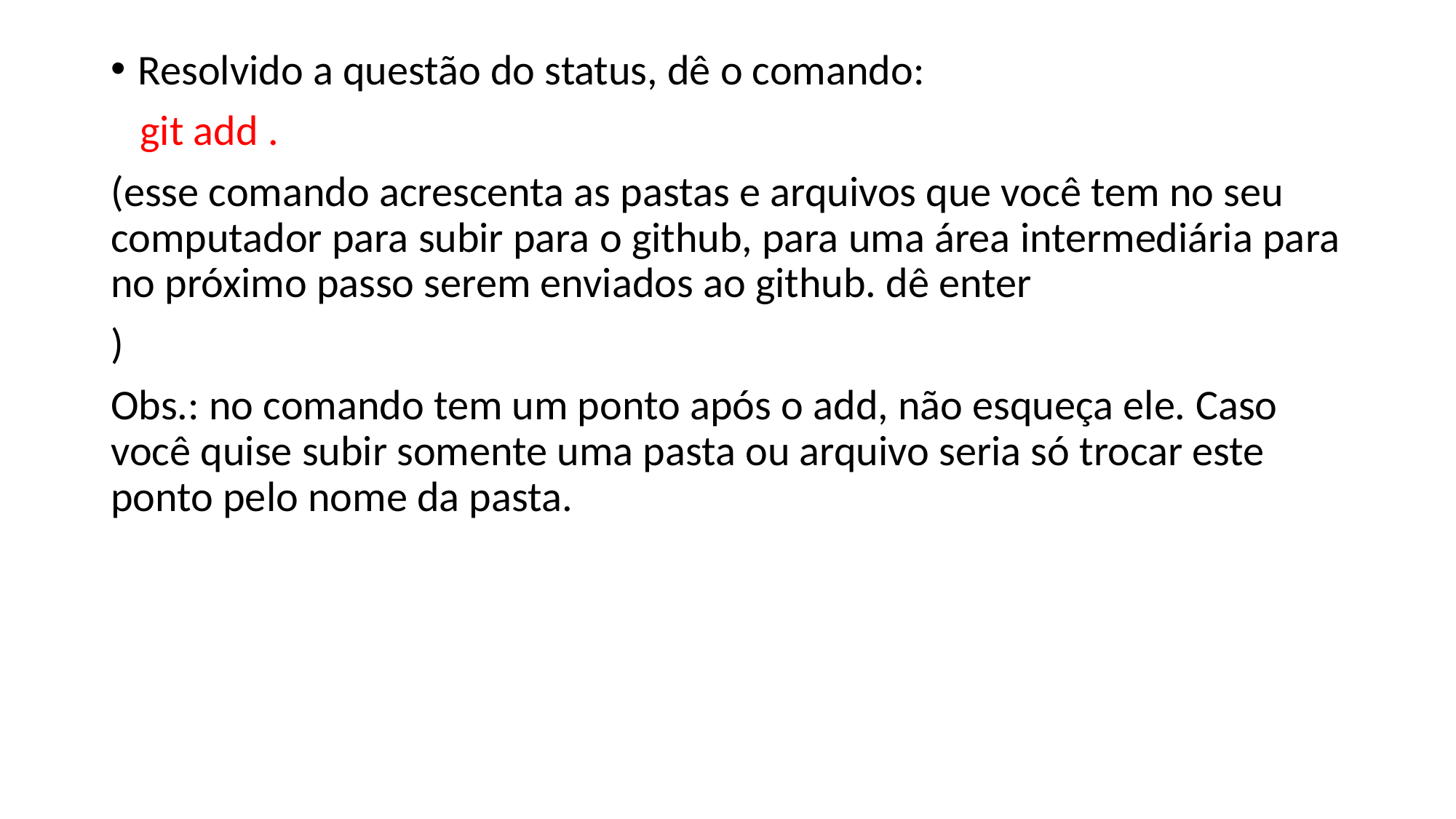

Resolvido a questão do status, dê o comando:
   git add .
(esse comando acrescenta as pastas e arquivos que você tem no seu computador para subir para o github, para uma área intermediária para no próximo passo serem enviados ao github. dê enter
)
Obs.: no comando tem um ponto após o add, não esqueça ele. Caso você quise subir somente uma pasta ou arquivo seria só trocar este ponto pelo nome da pasta.